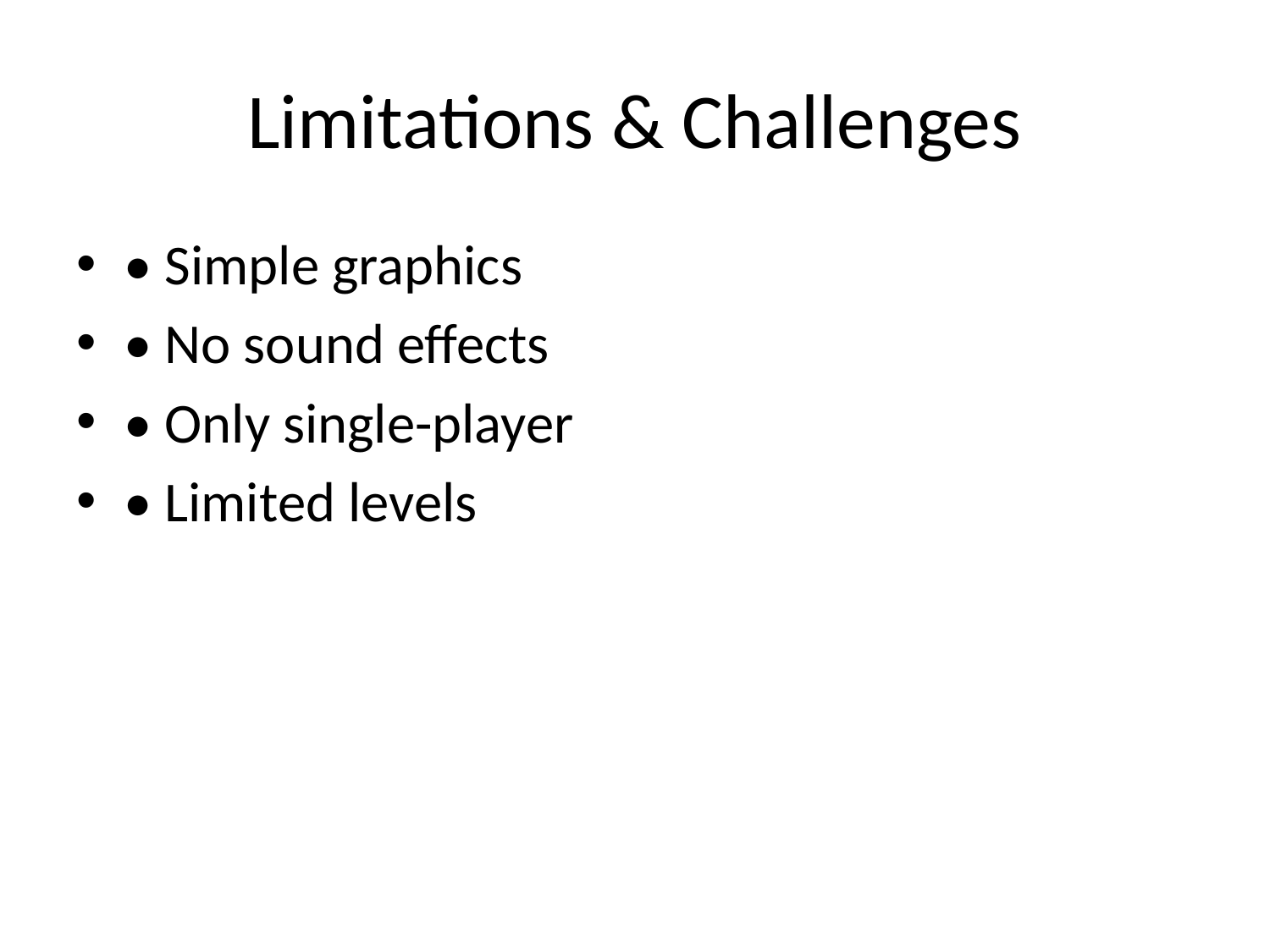

# Limitations & Challenges
• Simple graphics
• No sound effects
• Only single-player
• Limited levels